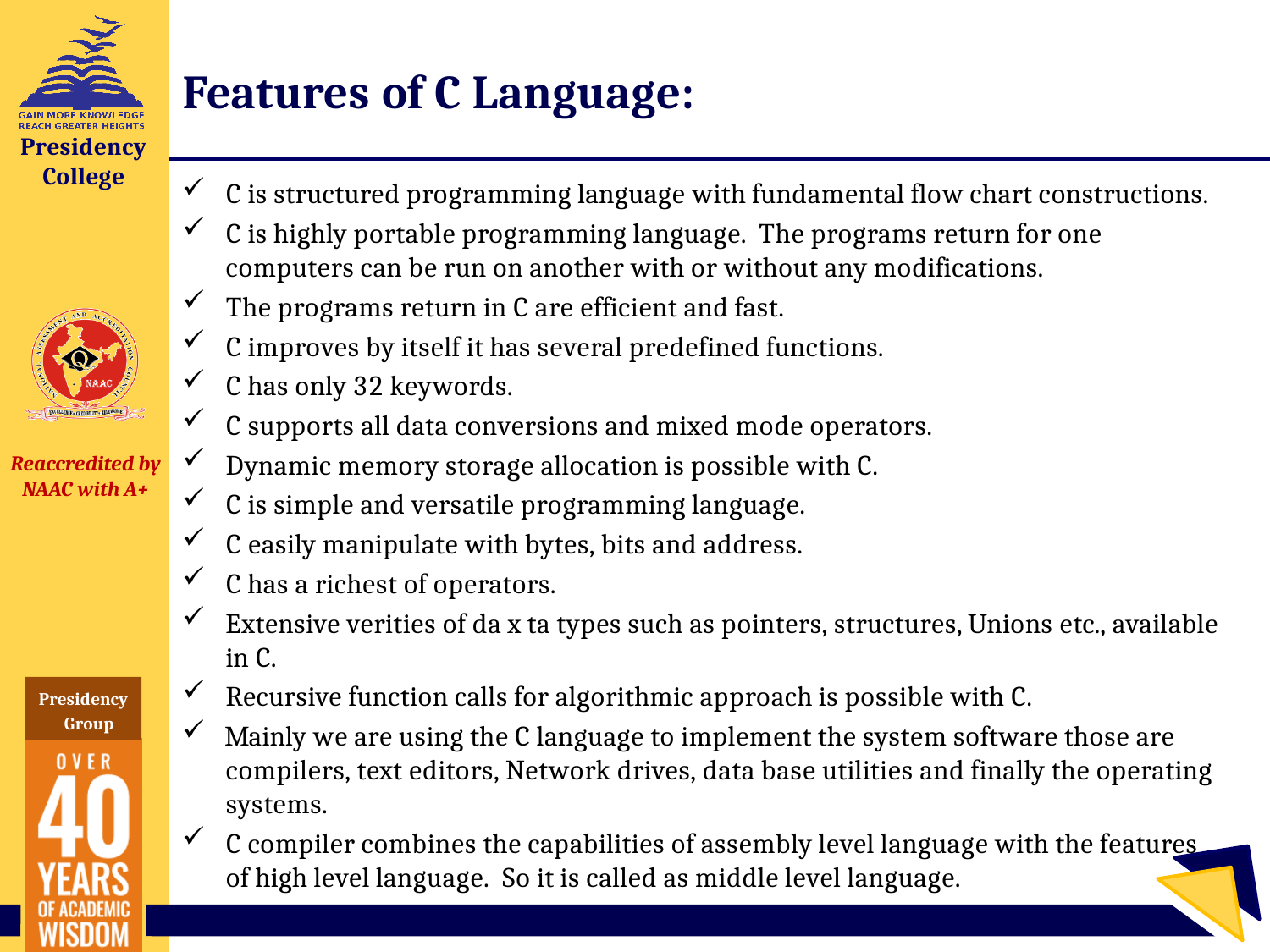

# Features of C Language:
C is structured programming language with fundamental flow chart constructions.
C is highly portable programming language.  The programs return for one computers can be run on another with or without any modifications.
The programs return in C are efficient and fast.
C improves by itself it has several predefined functions.
C has only 32 keywords.
C supports all data conversions and mixed mode operators.
Dynamic memory storage allocation is possible with C.
C is simple and versatile programming language.
C easily manipulate with bytes, bits and address.
C has a richest of operators.
Extensive verities of da x ta types such as pointers, structures, Unions etc., available in C.
Recursive function calls for algorithmic approach is possible with C.
Mainly we are using the C language to implement the system software those are compilers, text editors, Network drives, data base utilities and finally the operating systems.
C compiler combines the capabilities of assembly level language with the features of high level language.  So it is called as middle level language.